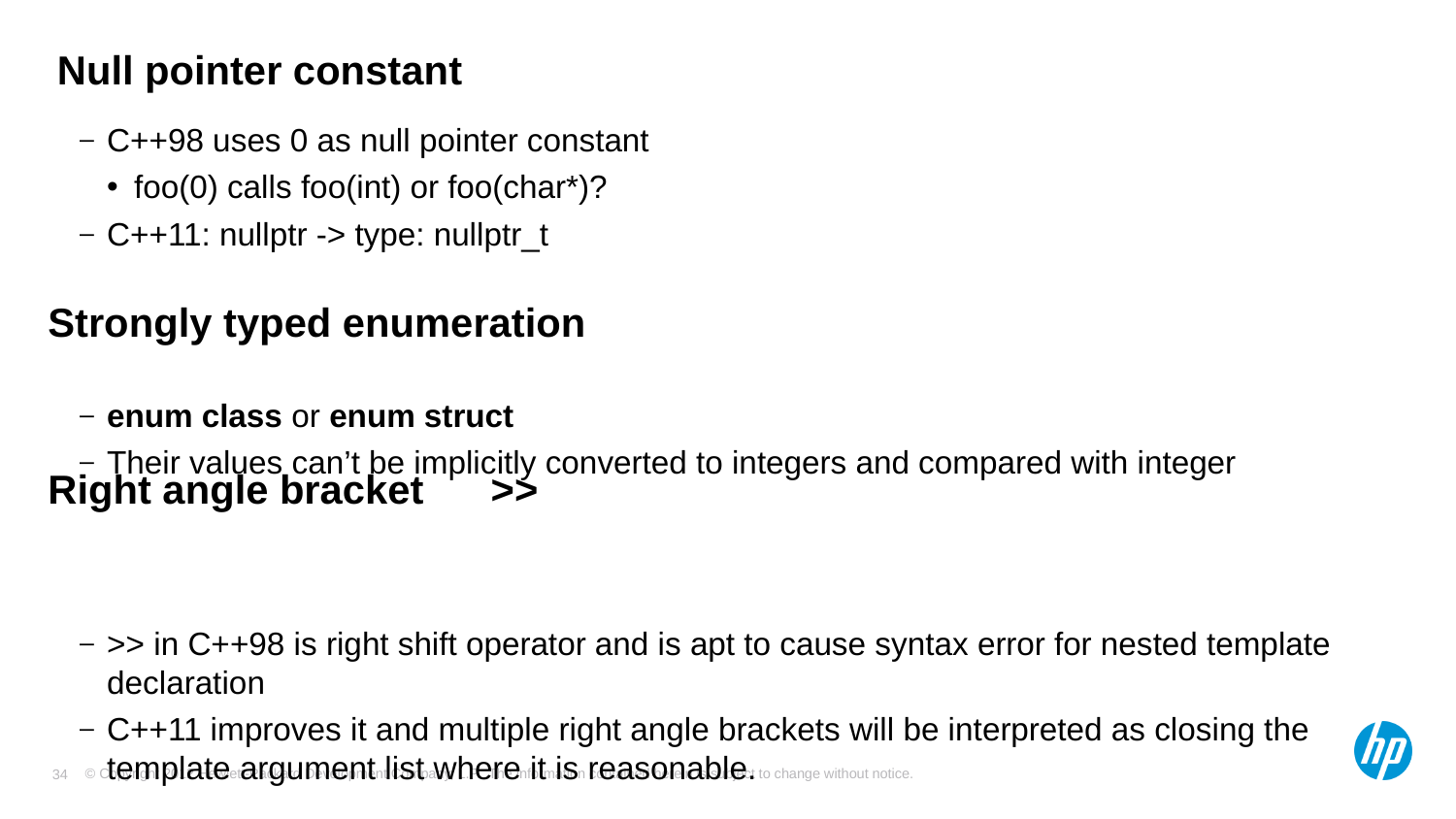

# Null pointer constant
C++98 uses 0 as null pointer constant
foo(0) calls foo(int) or foo(char*)?
C++11: nullptr -> type: nullptr_t

enum class or enum struct
Their values can’t be implicitly converted to integers and compared with integer

>> in C++98 is right shift operator and is apt to cause syntax error for nested template declaration
C++11 improves it and multiple right angle brackets will be interpreted as closing the template argument list where it is reasonable.
Strongly typed enumeration
Right angle bracket      >>